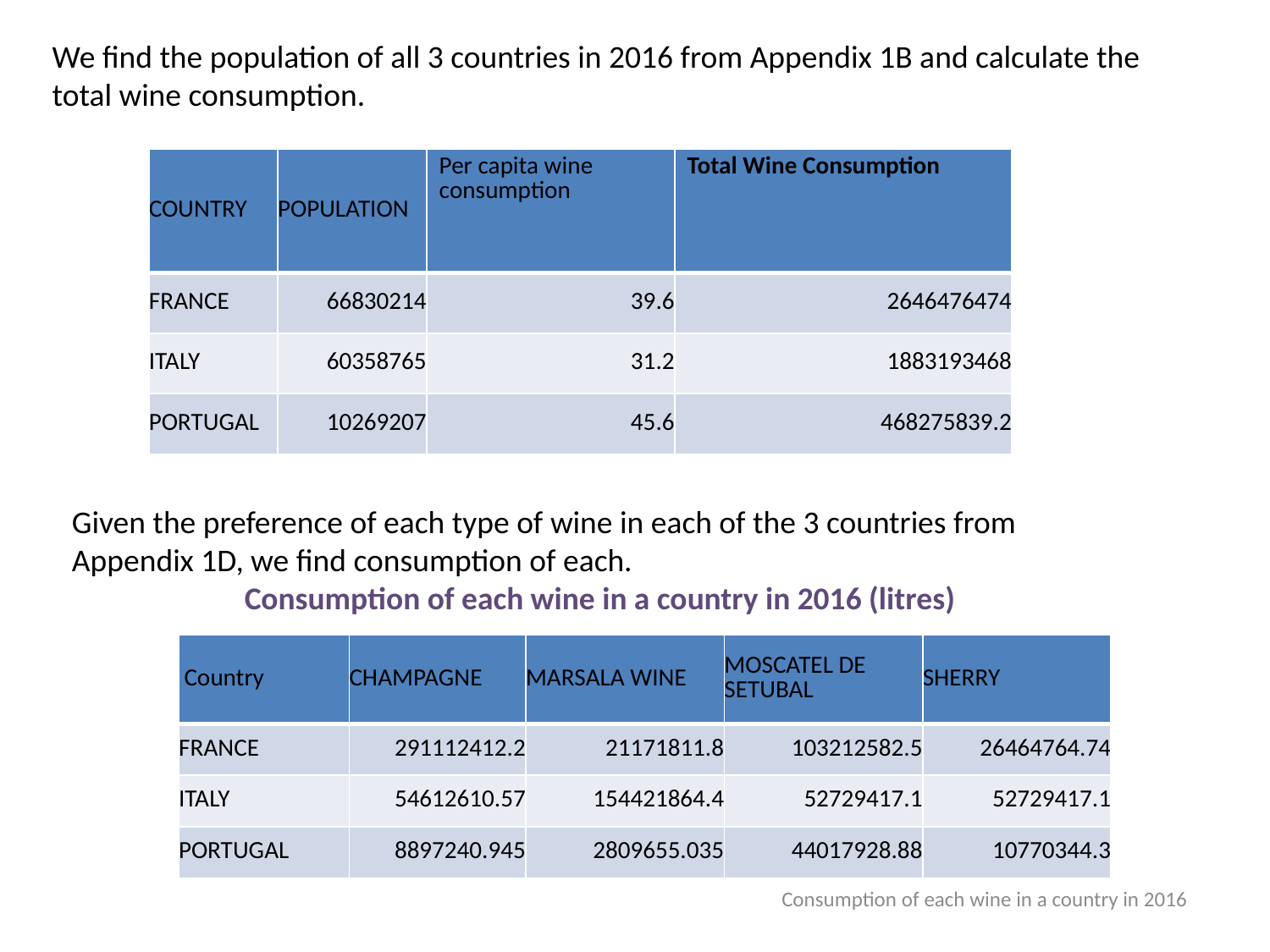

We find the population of all 3 countries in 2016 from Appendix 1B and calculate the total wine consumption.
| COUNTRY | POPULATION | Per capita wine consumption | Total Wine Consumption |
| --- | --- | --- | --- |
| FRANCE | 66830214 | 39.6 | 2646476474 |
| ITALY | 60358765 | 31.2 | 1883193468 |
| PORTUGAL | 10269207 | 45.6 | 468275839.2 |
Given the preference of each type of wine in each of the 3 countries from Appendix 1D, we find consumption of each.
Consumption of each wine in a country in 2016 (litres)
| Country | CHAMPAGNE | MARSALA WINE | MOSCATEL DE SETUBAL | SHERRY |
| --- | --- | --- | --- | --- |
| FRANCE | 291112412.2 | 21171811.8 | 103212582.5 | 26464764.74 |
| ITALY | 54612610.57 | 154421864.4 | 52729417.1 | 52729417.1 |
| PORTUGAL | 8897240.945 | 2809655.035 | 44017928.88 | 10770344.3 |
Consumption of each wine in a country in 2016